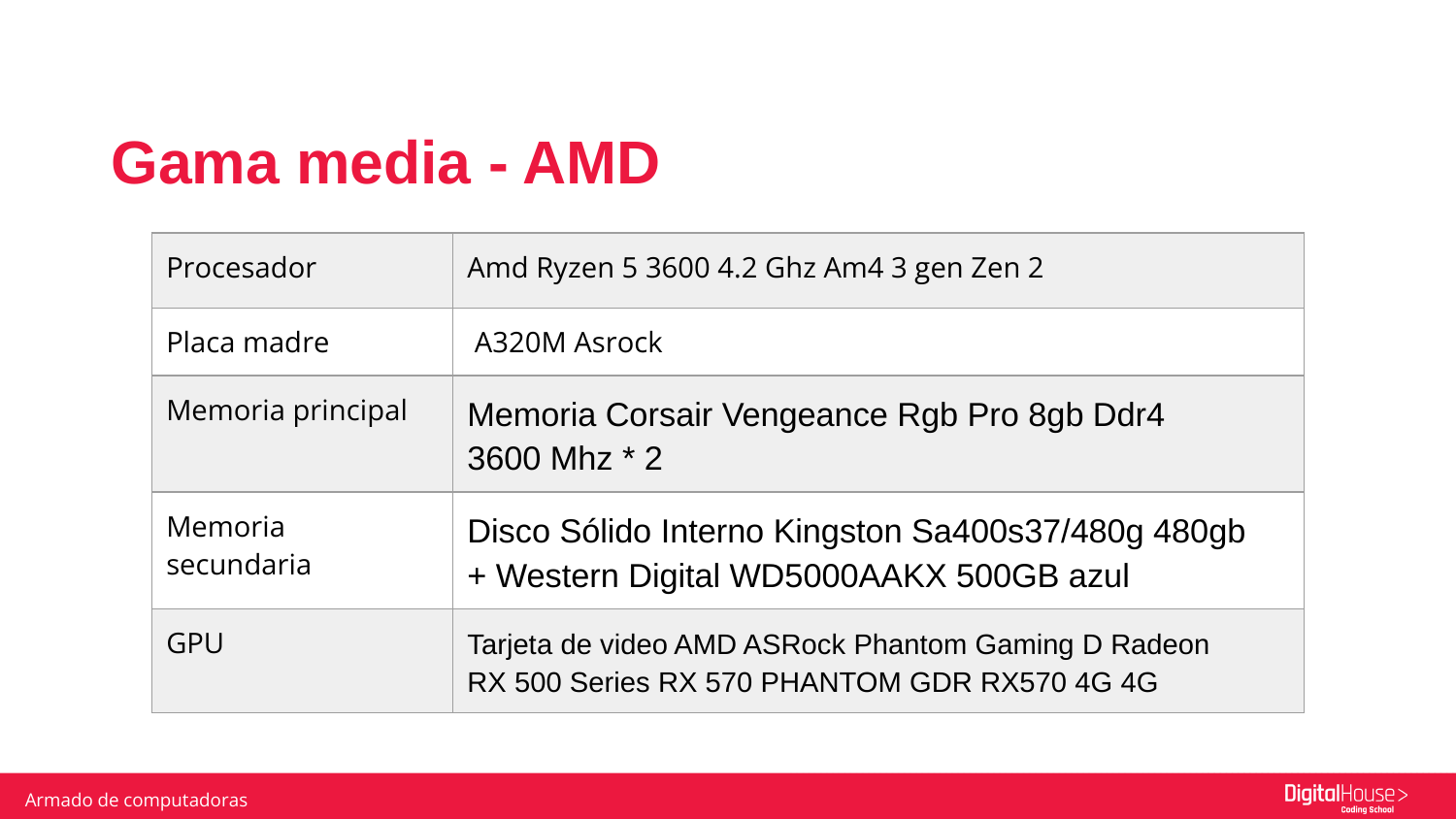

Gama media - AMD
| Procesador | Amd Ryzen 5 3600 4.2 Ghz Am4 3 gen Zen 2 |
| --- | --- |
| Placa madre | A320M Asrock |
| Memoria principal | Memoria Corsair Vengeance Rgb Pro 8gb Ddr4 3600 Mhz \* 2 |
| Memoria secundaria | Disco Sólido Interno Kingston Sa400s37/480g 480gb + Western Digital WD5000AAKX 500GB azul |
| GPU | Tarjeta de video AMD ASRock Phantom Gaming D Radeon RX 500 Series RX 570 PHANTOM GDR RX570 4G 4G |